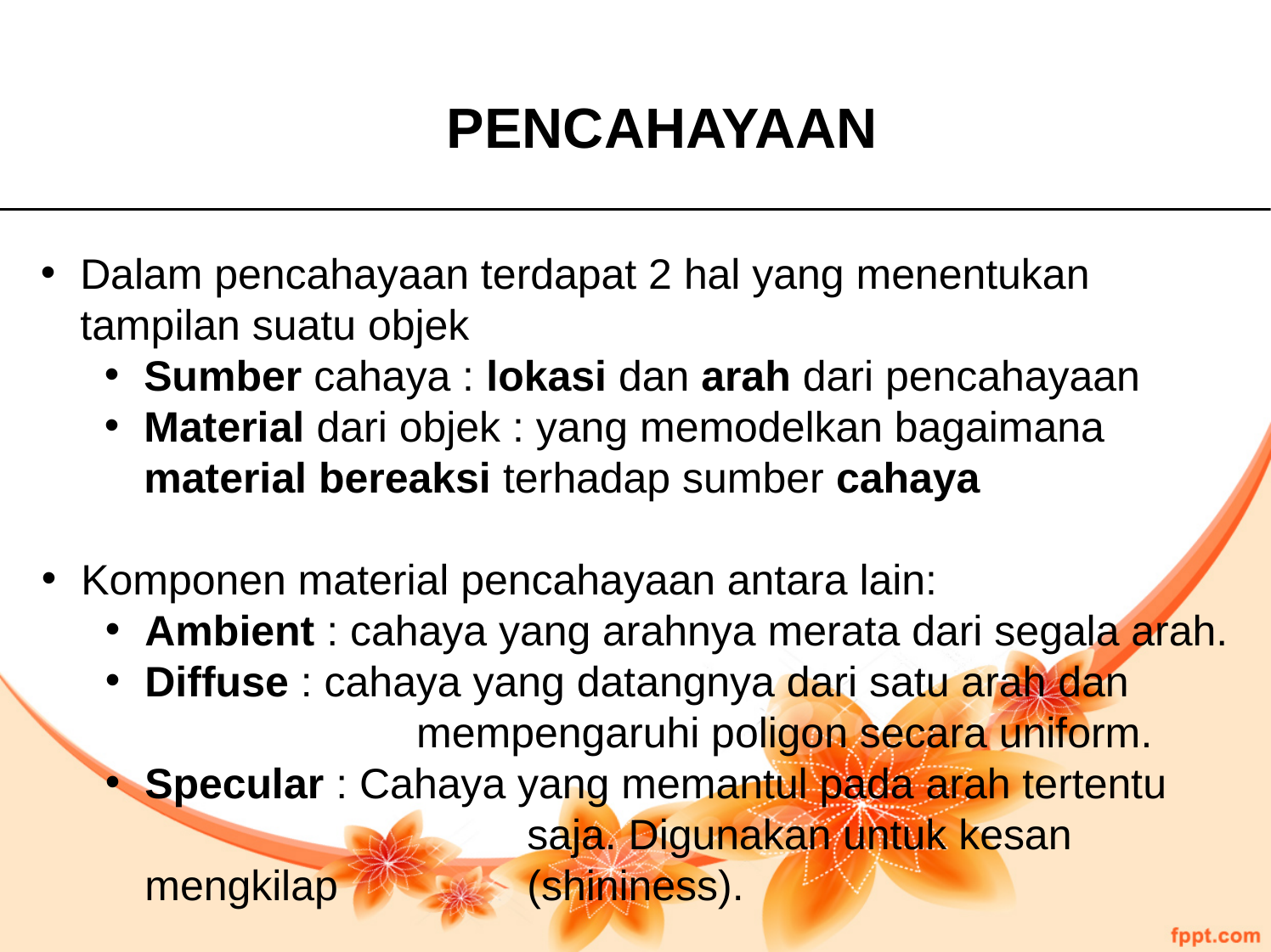

PENCAHAYAAN

Dalam pencahayaan terdapat 2 hal yang menentukan tampilan suatu objek
Sumber cahaya : lokasi dan arah dari pencahayaan
Material dari objek : yang memodelkan bagaimana material bereaksi terhadap sumber cahaya

Komponen material pencahayaan antara lain:
Ambient : cahaya yang arahnya merata dari segala arah.
Diffuse : cahaya yang datangnya dari satu arah dan 		mempengaruhi poligon secara uniform.
Specular : Cahaya yang memantul pada arah tertentu 		saja. Digunakan untuk kesan mengkilap 		(shininess).